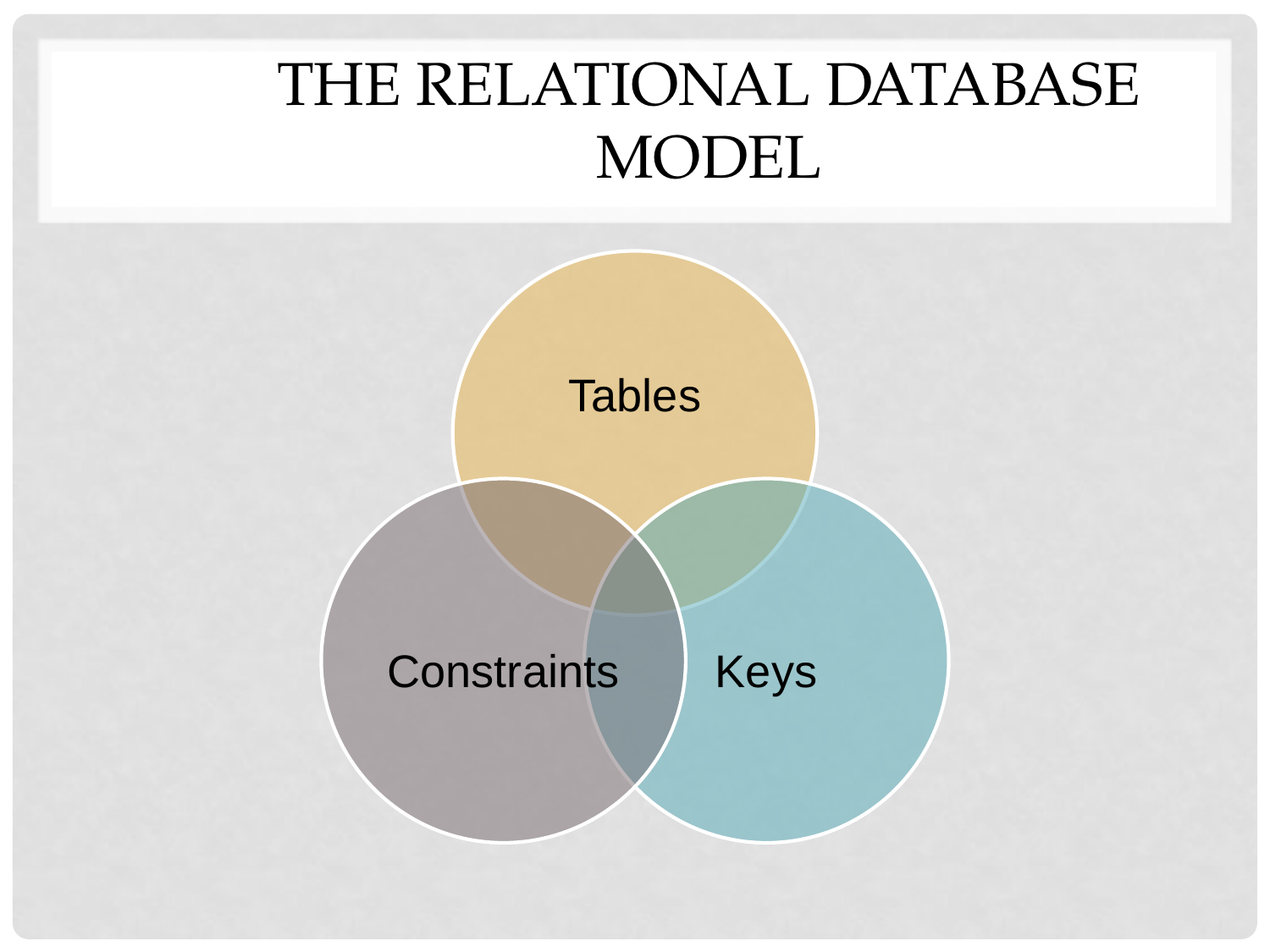

# The Relational Database Model
Tables
Keys
Constraints